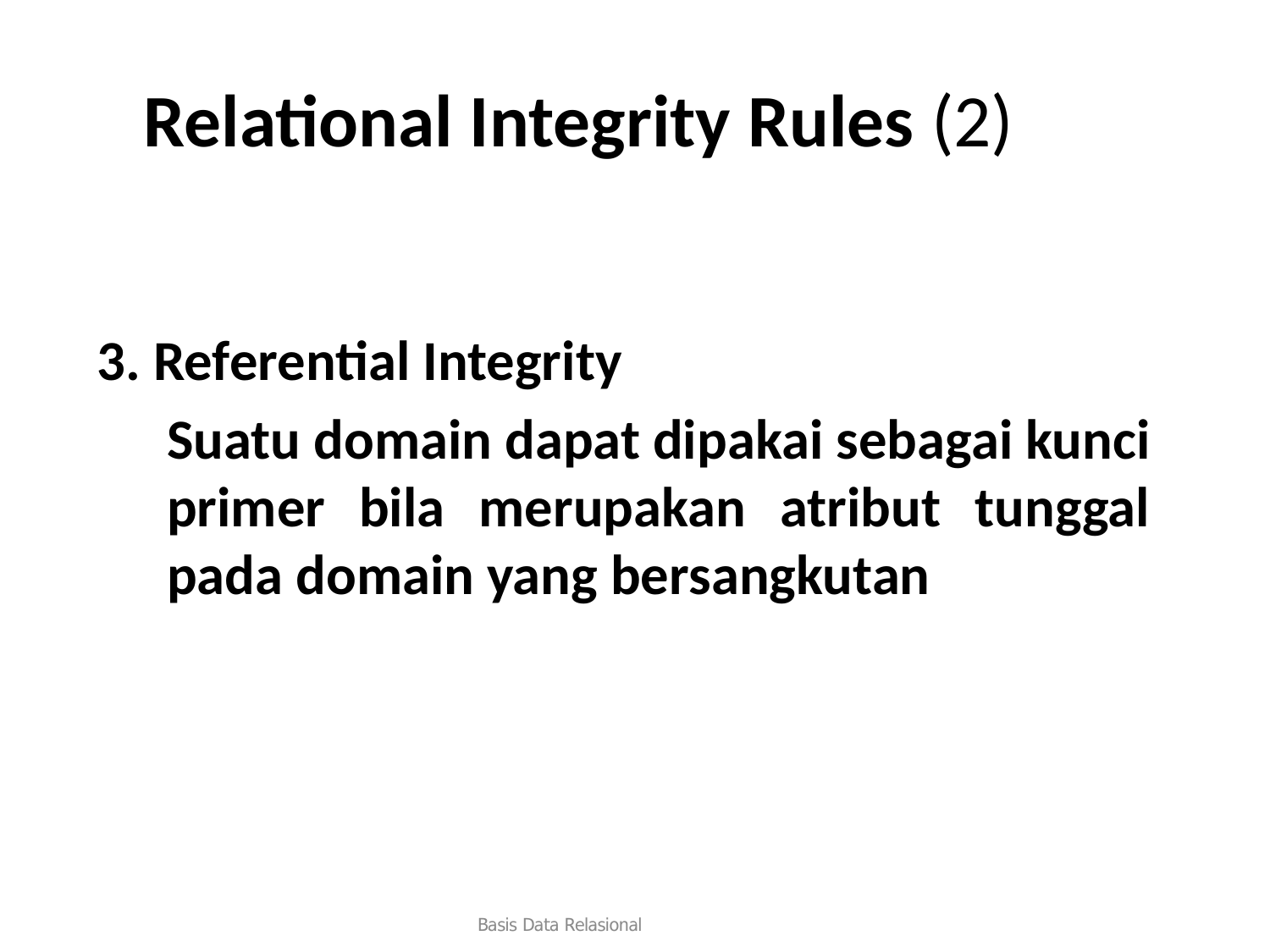

# Relational Integrity Rules (2)
3. Referential Integrity
	Suatu domain dapat dipakai sebagai kunci primer bila merupakan atribut tunggal pada domain yang bersangkutan
Basis Data Relasional